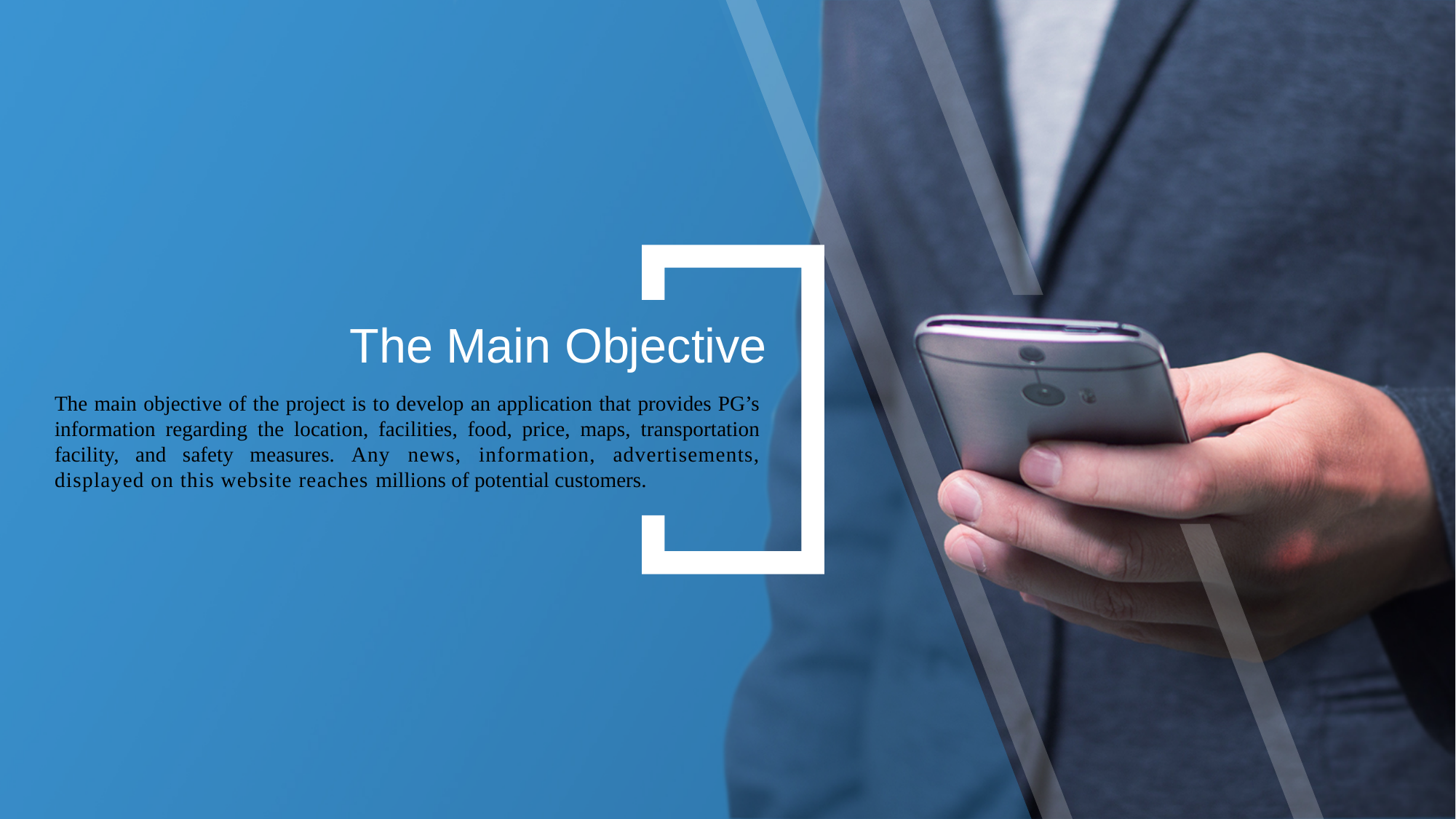

The Main Objective
The main objective of the project is to develop an application that provides PG’s information regarding the location, facilities, food, price, maps, transportation facility, and safety measures. Any news, information, advertisements, displayed on this website reaches millions of potential customers.